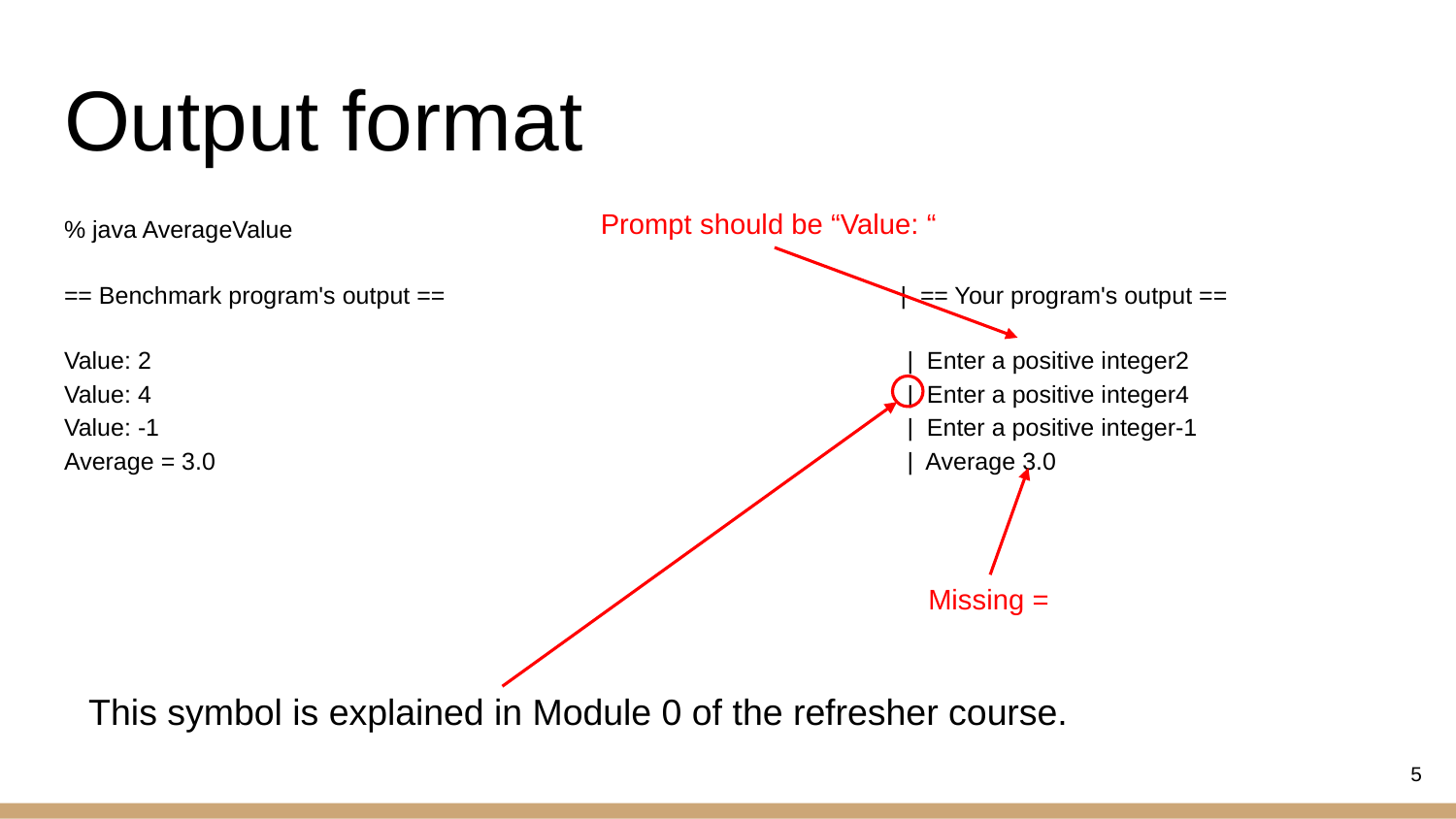

# Output format
Prompt should be “Value: “
% java AverageValue
== Benchmark program's output ==                              	                |  == Your program's output ==
Value: 2                                                            		                 |  Enter a positive integer2
Value: 4                                                             	  	                 |  Enter a positive integer4
Value: -1       			                                                            |  Enter a positive integer-1
Average = 3.0                                                 		                 |  Average 3.0

Missing =
This symbol is explained in Module 0 of the refresher course.
5